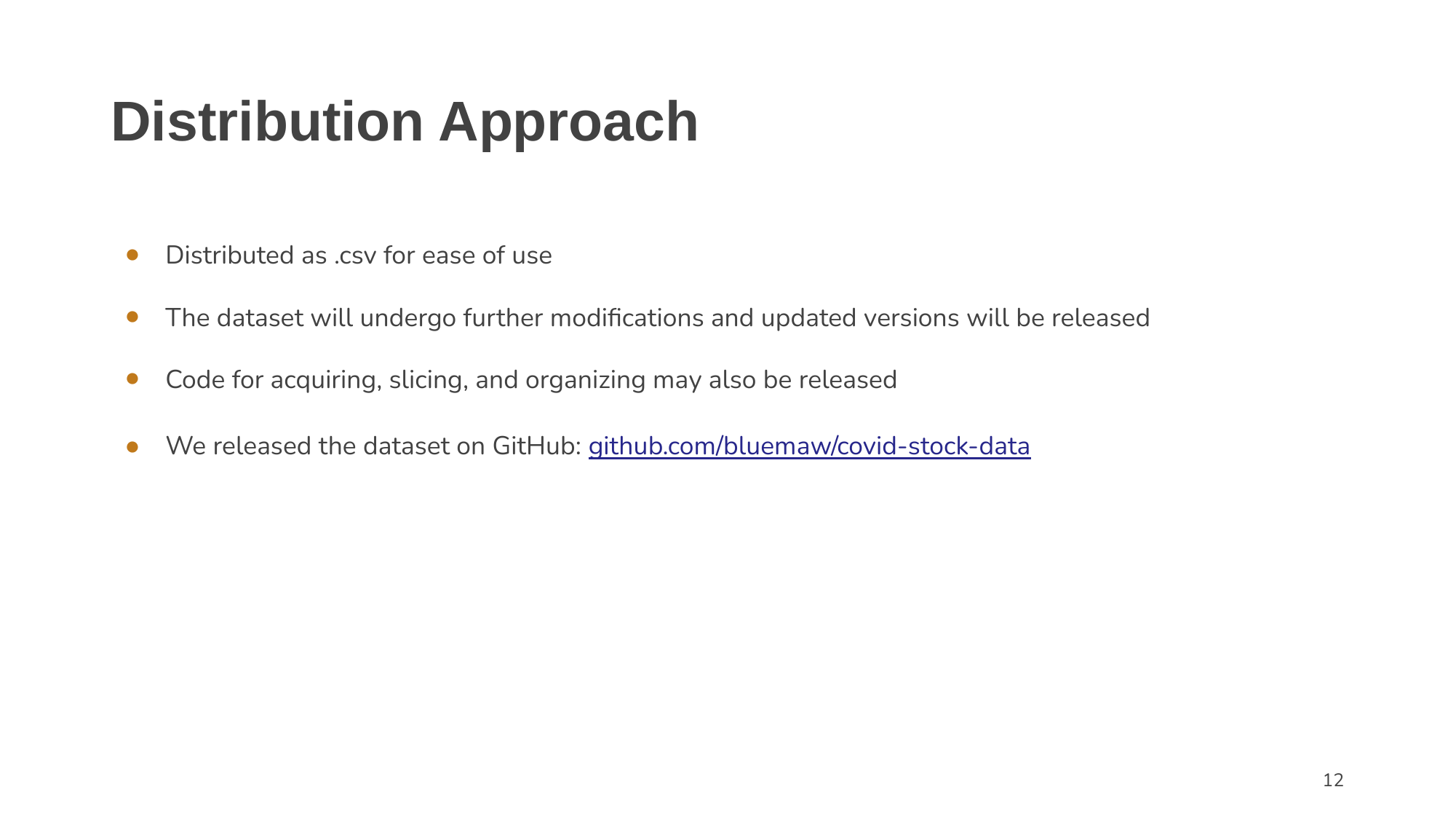

# Distribution Approach
Distributed as .csv for ease of use
The dataset will undergo further modifications and updated versions will be released
Code for acquiring, slicing, and organizing may also be released
We released the dataset on GitHub: github.com/bluemaw/covid-stock-data

12